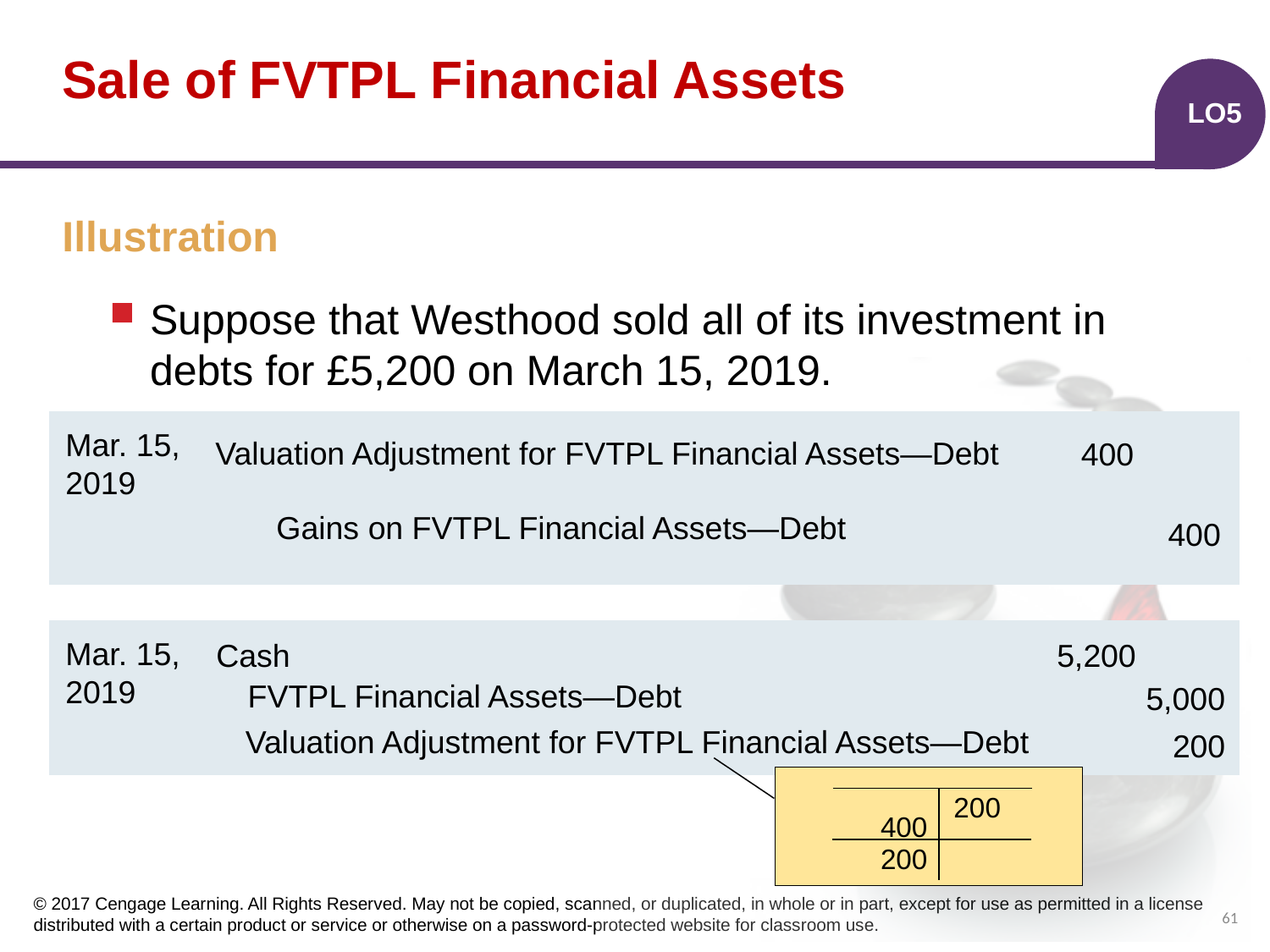

# Sale of FVTPL Financial Assets
LO5
Illustration
Suppose that Westhood sold all of its investment in debts for £5,200 on March 15, 2019.
|  |  |  |  |
| --- | --- | --- | --- |
|  |  |  |  |
|  |  |  |  |
Mar. 15,
2019
Valuation Adjustment for FVTPL Financial Assets—Debt
400
Gains on FVTPL Financial Assets—Debt
400
|  |  |  |  |
| --- | --- | --- | --- |
|  |  |  |  |
|  |  |  |  |
Mar. 15,
2019
5,200
Cash
FVTPL Financial Assets—Debt
5,000
Valuation Adjustment for FVTPL Financial Assets—Debt
200

200
400
200

61